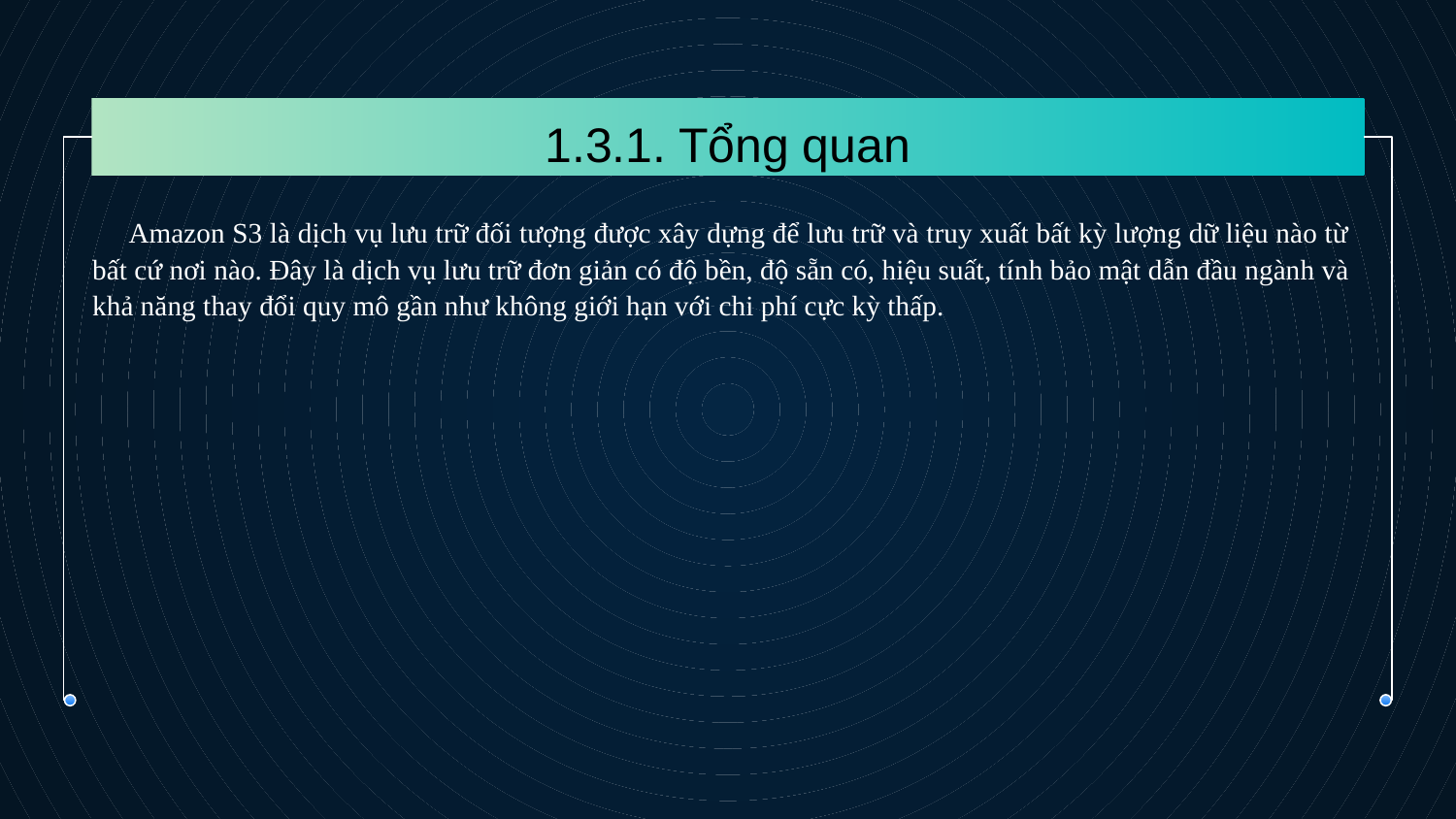

1.3.1. Tổng quan

Amazon S3 là dịch vụ lưu trữ đối tượng được xây dựng để lưu trữ và truy xuất bất kỳ lượng dữ liệu nào từ bất cứ nơi nào. Đây là dịch vụ lưu trữ đơn giản có độ bền, độ sẵn có, hiệu suất, tính bảo mật dẫn đầu ngành và khả năng thay đổi quy mô gần như không giới hạn với chi phí cực kỳ thấp.